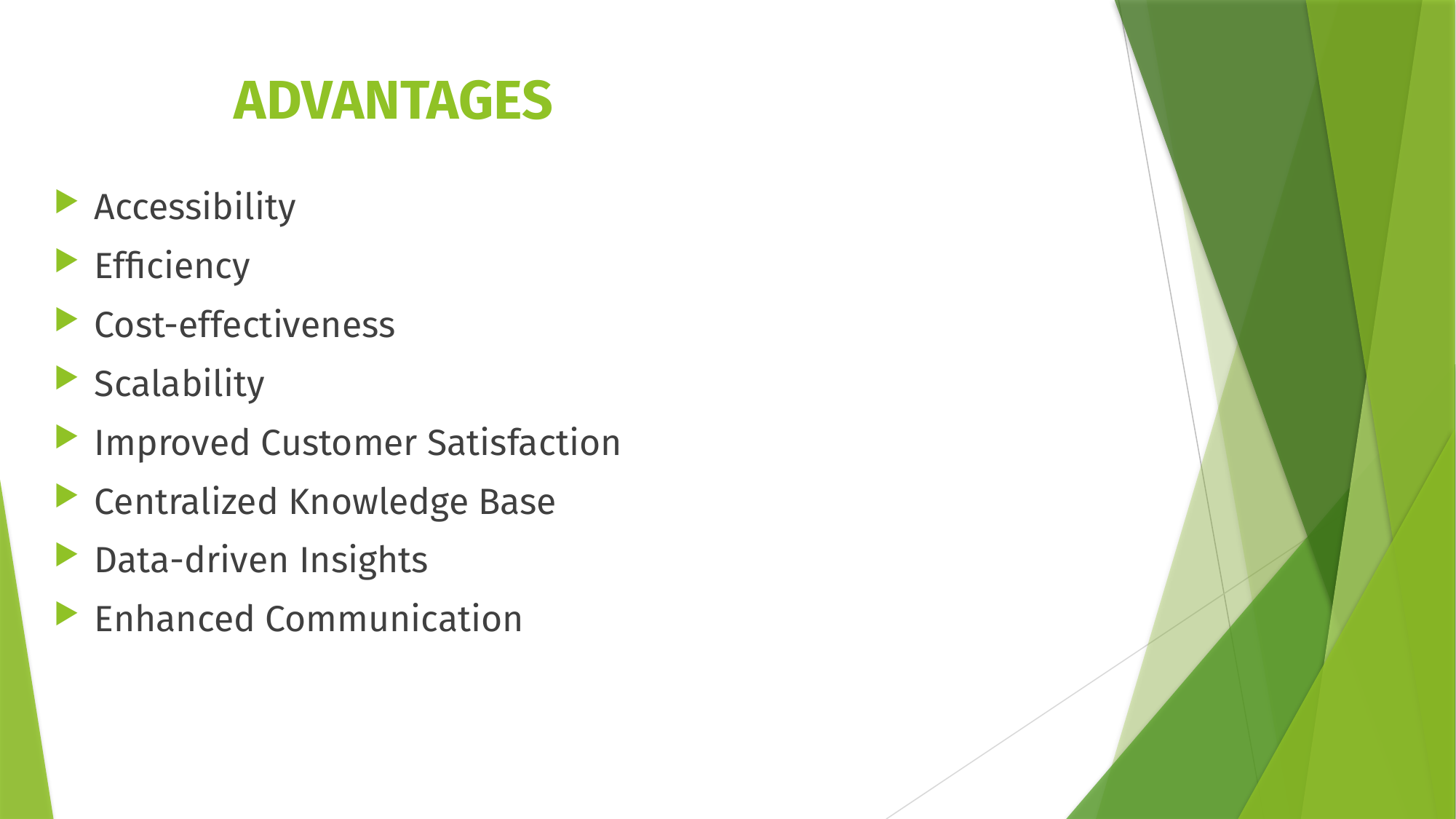

# ADVANTAGES
Accessibility
Efficiency
Cost-effectiveness
Scalability
Improved Customer Satisfaction
Centralized Knowledge Base
Data-driven Insights
Enhanced Communication